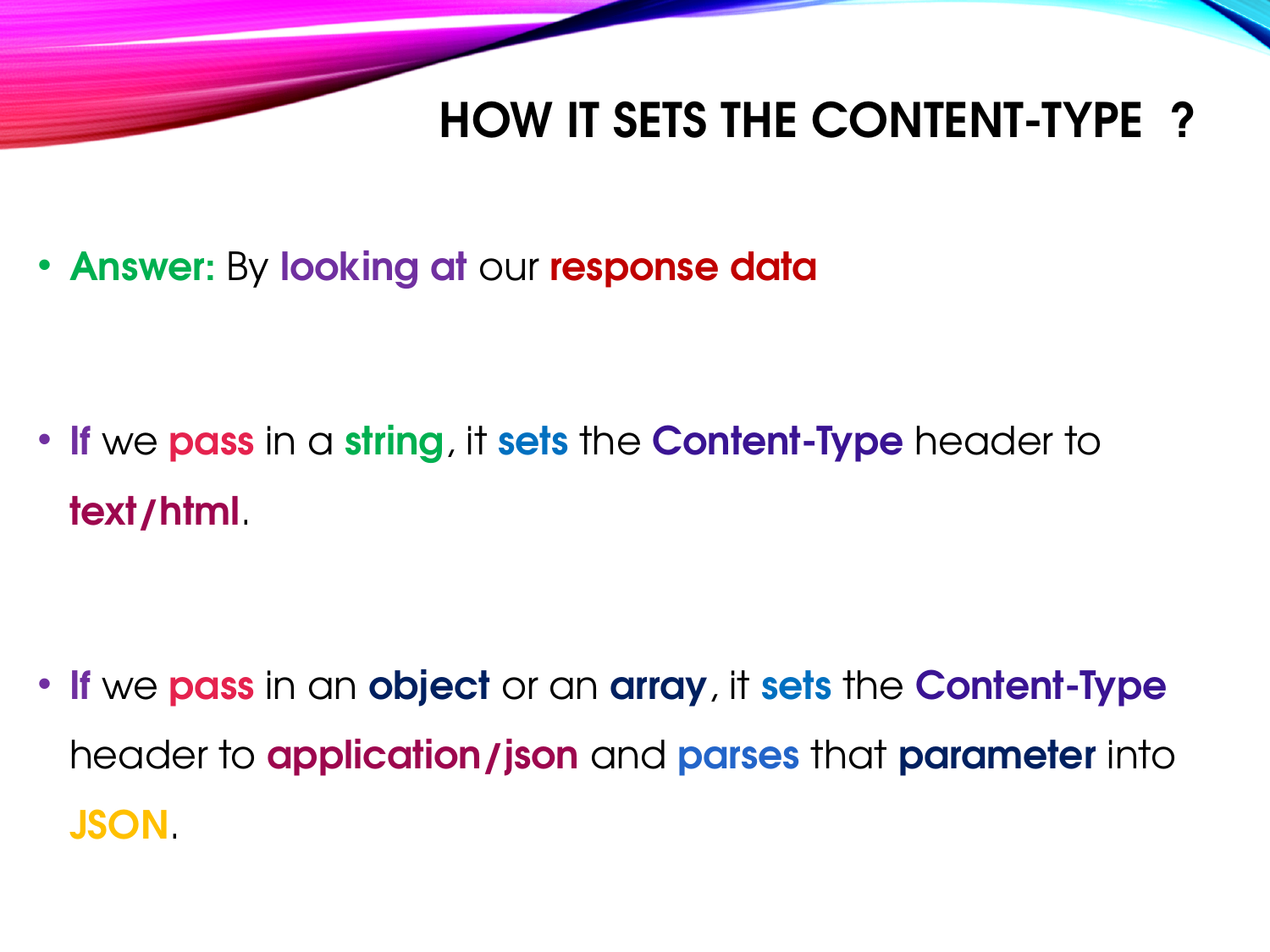

# How it sets the content-type  ?
Answer: By looking at our response data

If we pass in a string, it sets the Content-Type header to text/html.

If we pass in an object or an array, it sets the Content-Type header to application/json and parses that parameter into JSON.